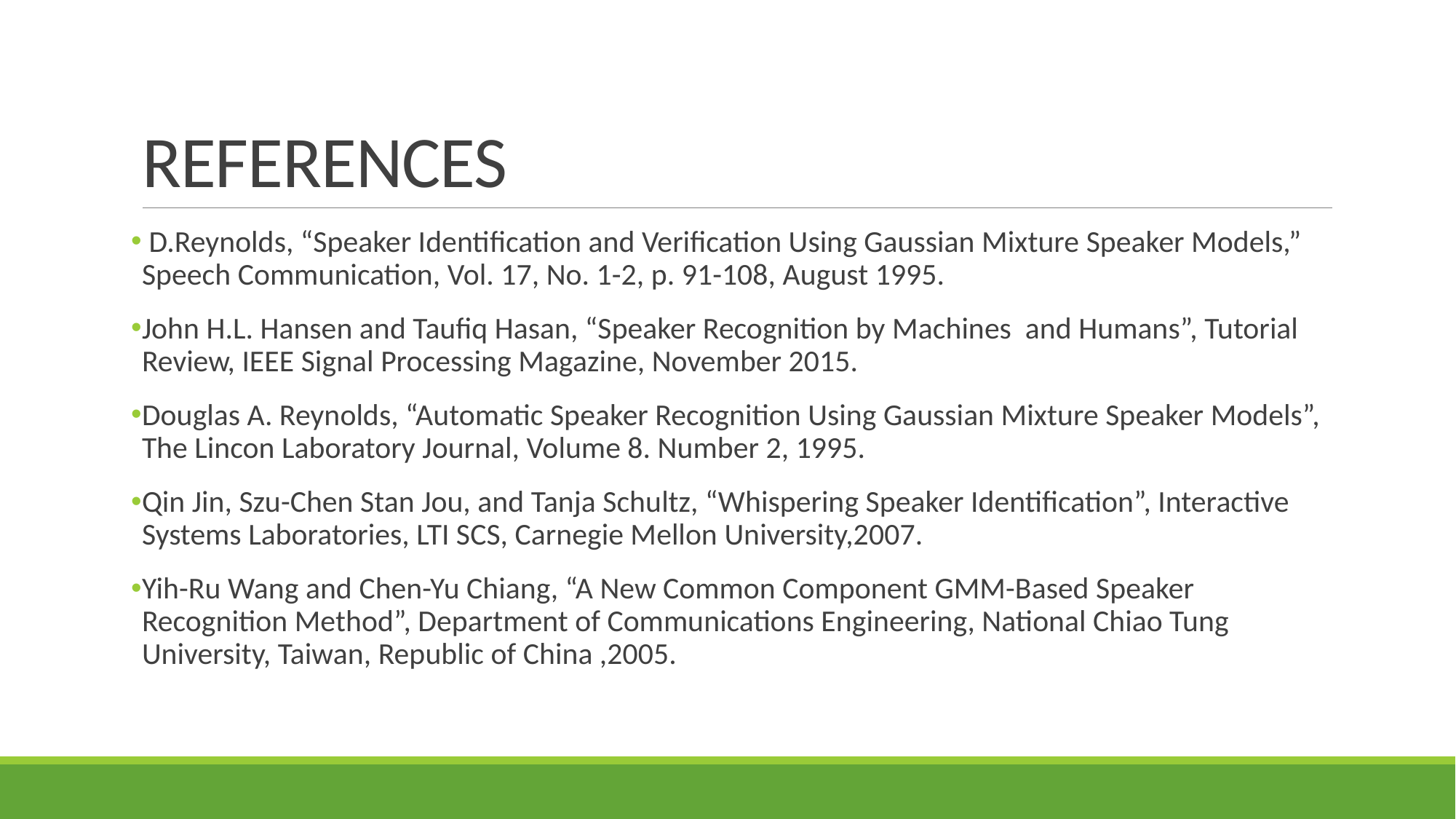

# REFERENCES
 D.Reynolds, “Speaker Identiﬁcation and Veriﬁcation Using Gaussian Mixture Speaker Models,” Speech Communication, Vol. 17, No. 1-2, p. 91-108, August 1995.
John H.L. Hansen and Taufiq Hasan, “Speaker Recognition by Machines  and Humans”, Tutorial Review, IEEE Signal Processing Magazine, November 2015.
Douglas A. Reynolds, “Automatic Speaker Recognition Using Gaussian Mixture Speaker Models”, The Lincon Laboratory Journal, Volume 8. Number 2, 1995.
Qin Jin, Szu-Chen Stan Jou, and Tanja Schultz, “Whispering Speaker Identification”, Interactive Systems Laboratories, LTI SCS, Carnegie Mellon University,2007.
Yih-Ru Wang and Chen-Yu Chiang, “A New Common Component GMM-Based Speaker Recognition Method”, Department of Communications Engineering, National Chiao Tung University, Taiwan, Republic of China ,2005.